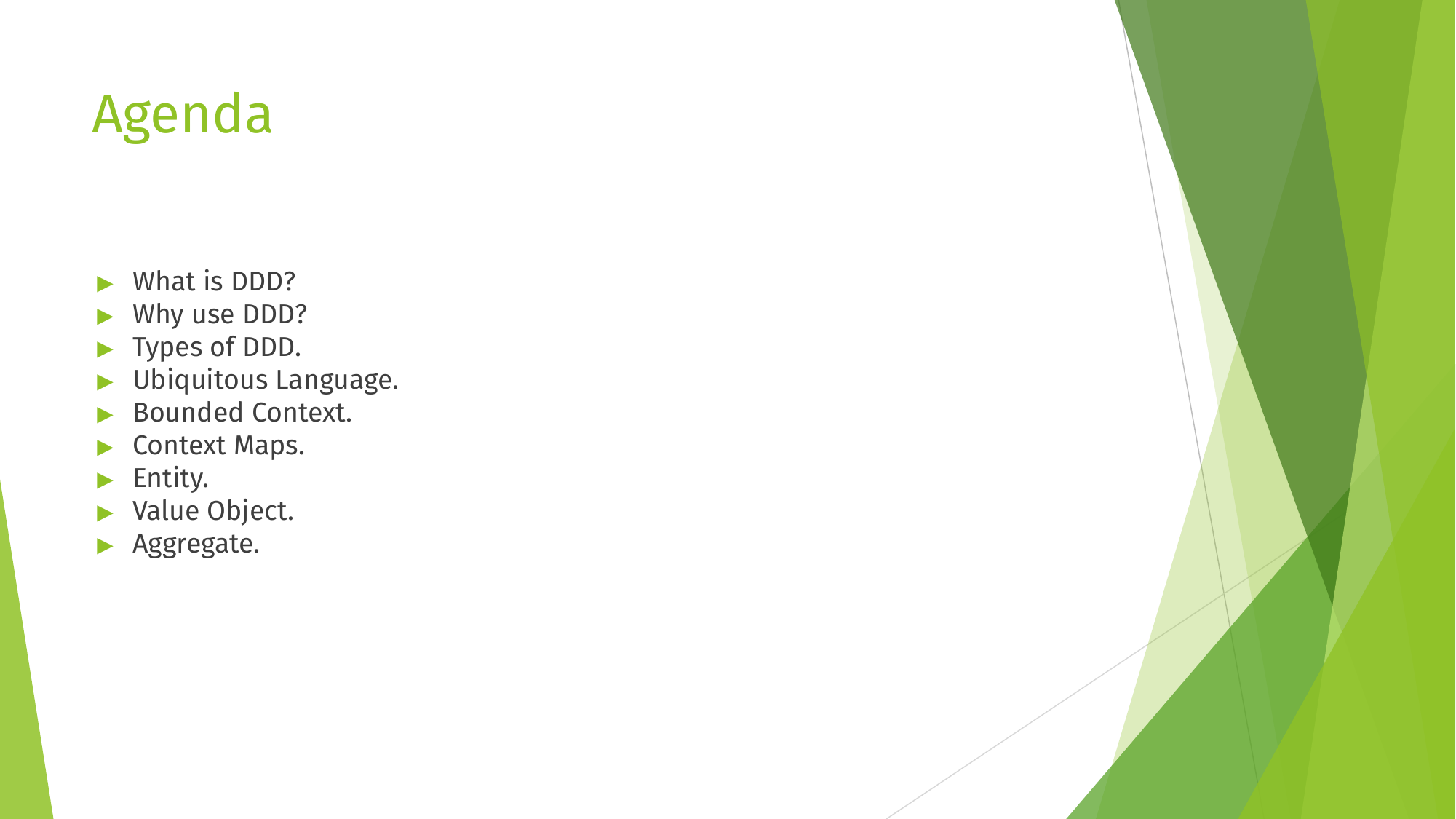

# Agenda
What is DDD?
Why use DDD?
Types of DDD.
Ubiquitous Language.
Bounded Context.
Context Maps.
Entity.
Value Object.
Aggregate.